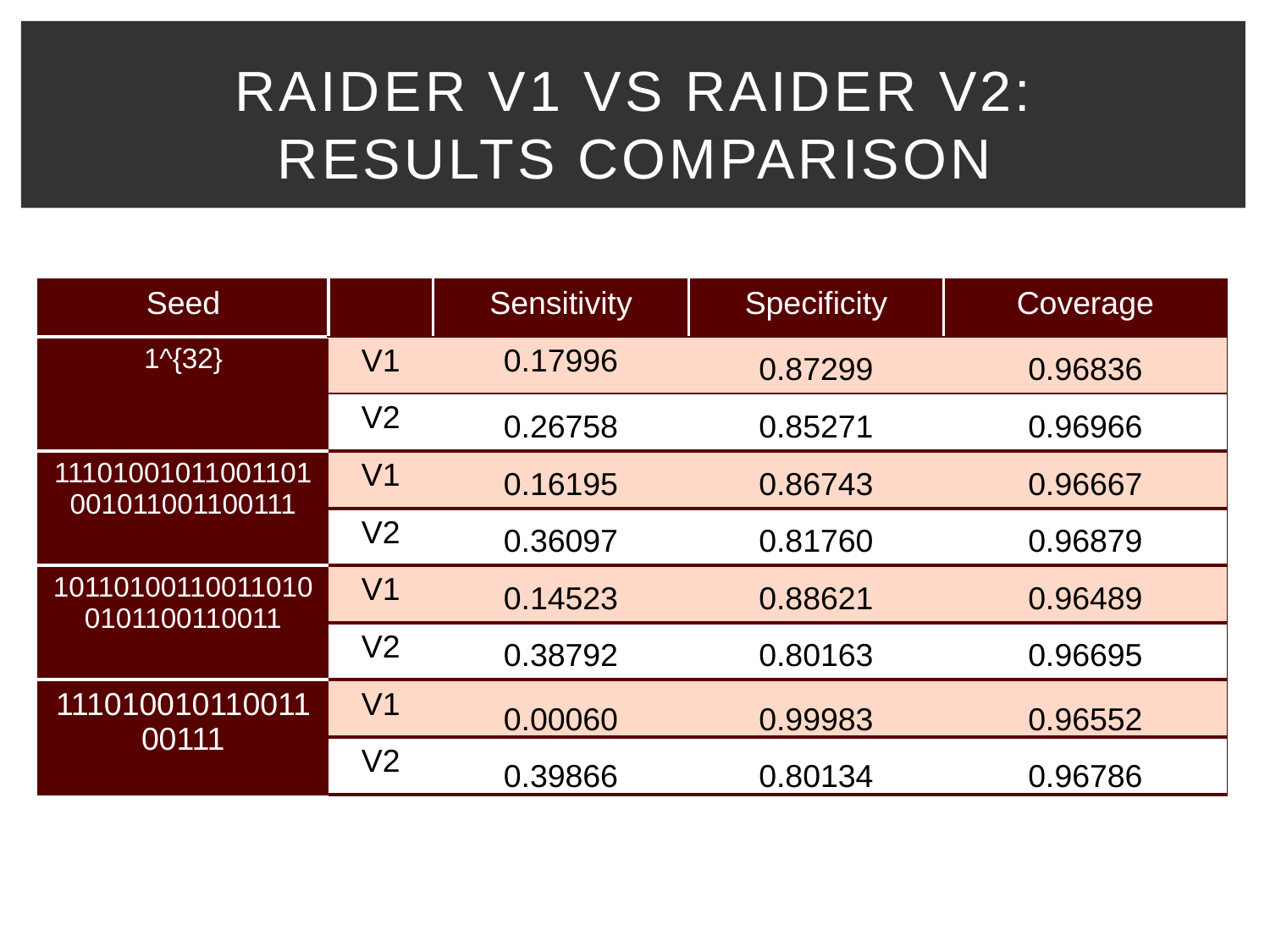

# RAIDER V1 vs RAIDER v2: Results Comparison

| Seed |  | Sensitivity | Specificity | Coverage |
| --- | --- | --- | --- | --- |
| 1^{32} | V1 | 0.17996 | 0.87299 | 0.96836 |
|  | V2 | 0.26758 | 0.85271 | 0.96966 |
| 11101001011001101001011001100111 | V1 | 0.16195 | 0.86743 | 0.96667 |
|  | V2 | 0.36097 | 0.81760 | 0.96879 |
| 101101001100110100101100110011 | V1 | 0.14523 | 0.88621 | 0.96489 |
|  | V2 | 0.38792 | 0.80163 | 0.96695 |
| 11101001011001100111 | V1 | 0.00060 | 0.99983 | 0.96552 |
|  | V2 | 0.39866 | 0.80134 | 0.96786 |